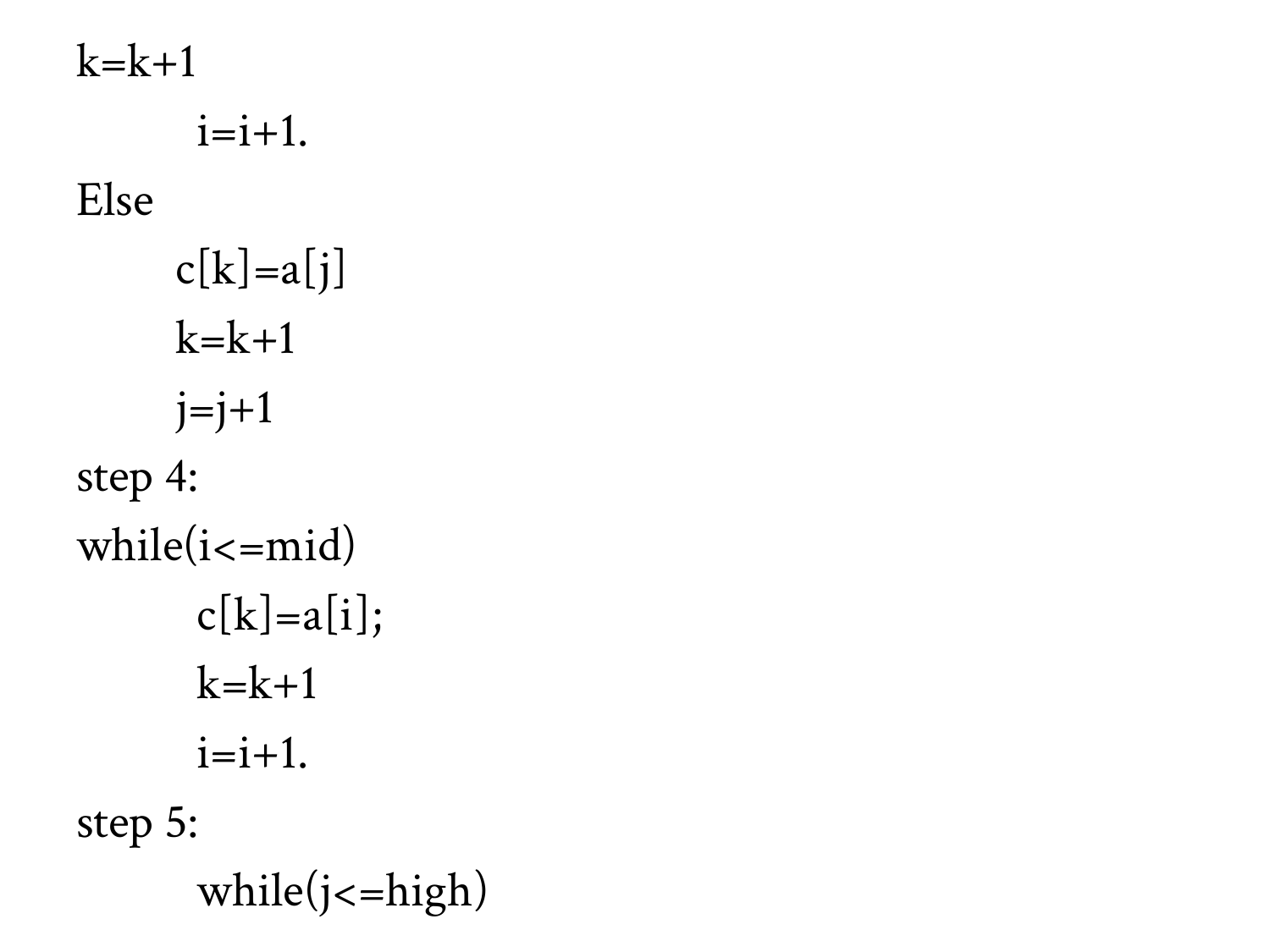

k=k+1
           i=i+1.
Else
         c[k]=a[j]
         k=k+1
         j=j+1
step 4:
while(i<=mid)
           c[k]=a[i];
           k=k+1
           i=i+1.
step 5:
           while(j<=high)